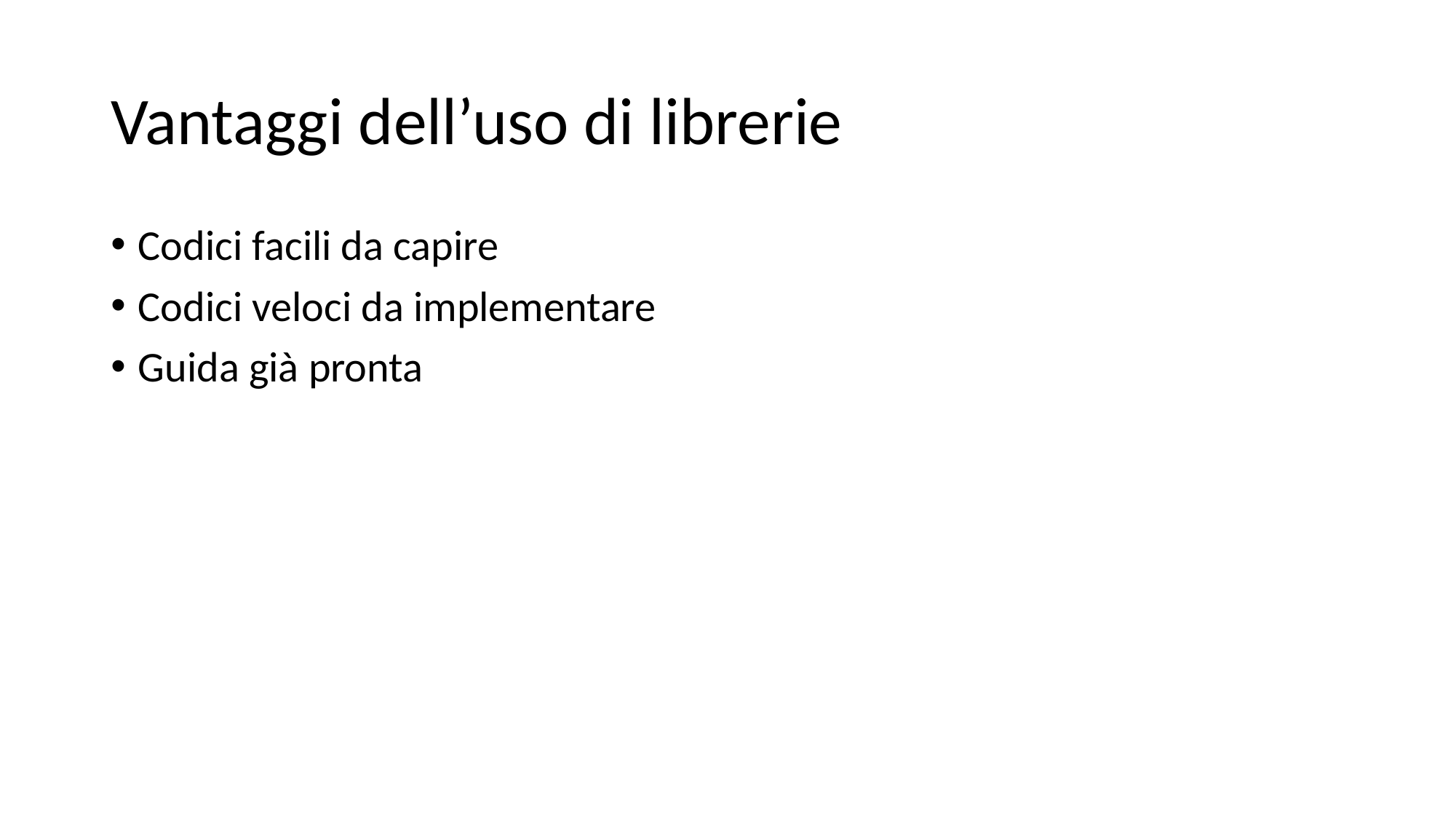

# Vantaggi dell’uso di librerie
Codici facili da capire
Codici veloci da implementare
Guida già pronta